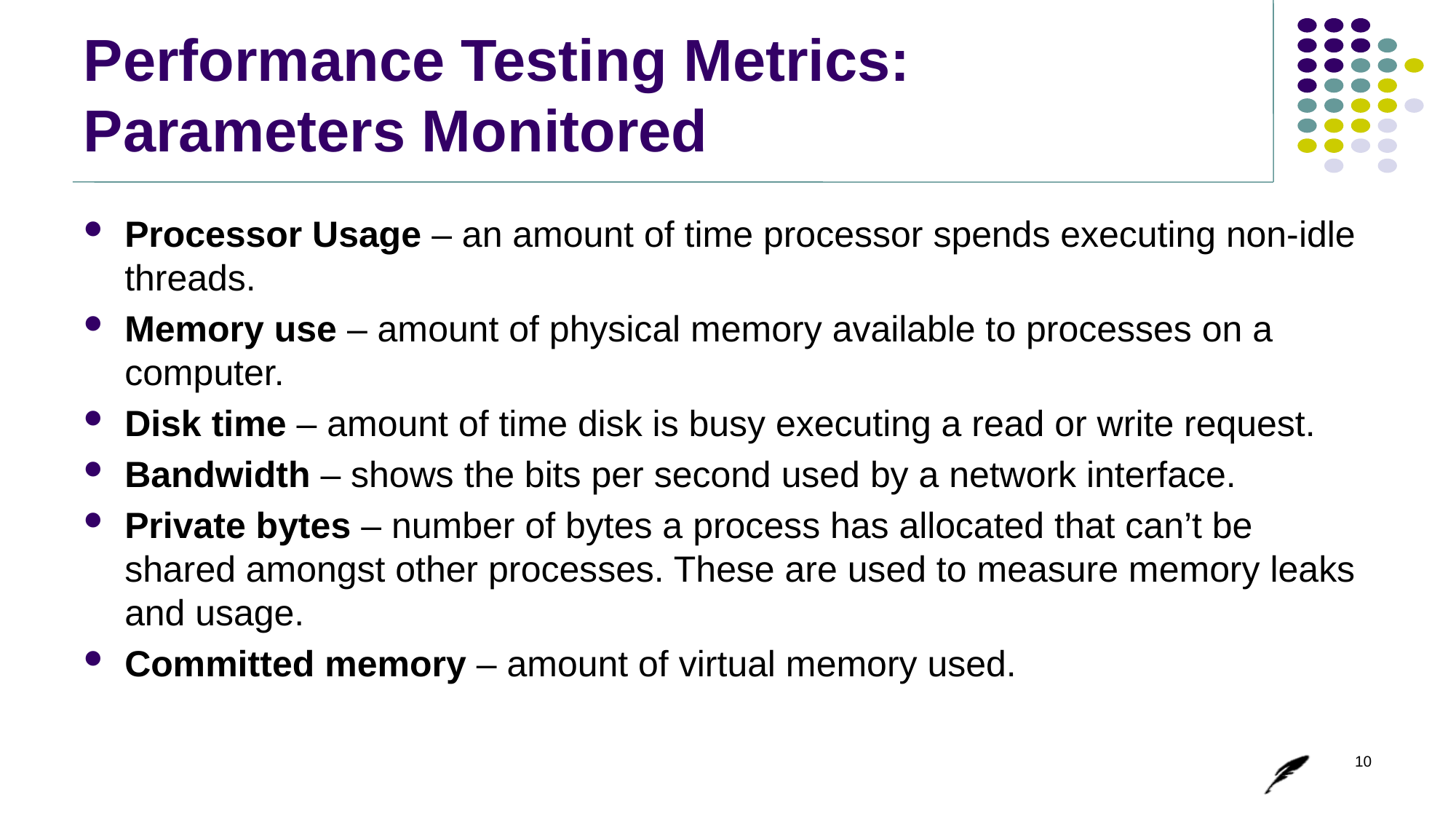

# Performance Testing Metrics: Parameters Monitored
Processor Usage – an amount of time processor spends executing non-idle threads.
Memory use – amount of physical memory available to processes on a computer.
Disk time – amount of time disk is busy executing a read or write request.
Bandwidth – shows the bits per second used by a network interface.
Private bytes – number of bytes a process has allocated that can’t be shared amongst other processes. These are used to measure memory leaks and usage.
Committed memory – amount of virtual memory used.
10